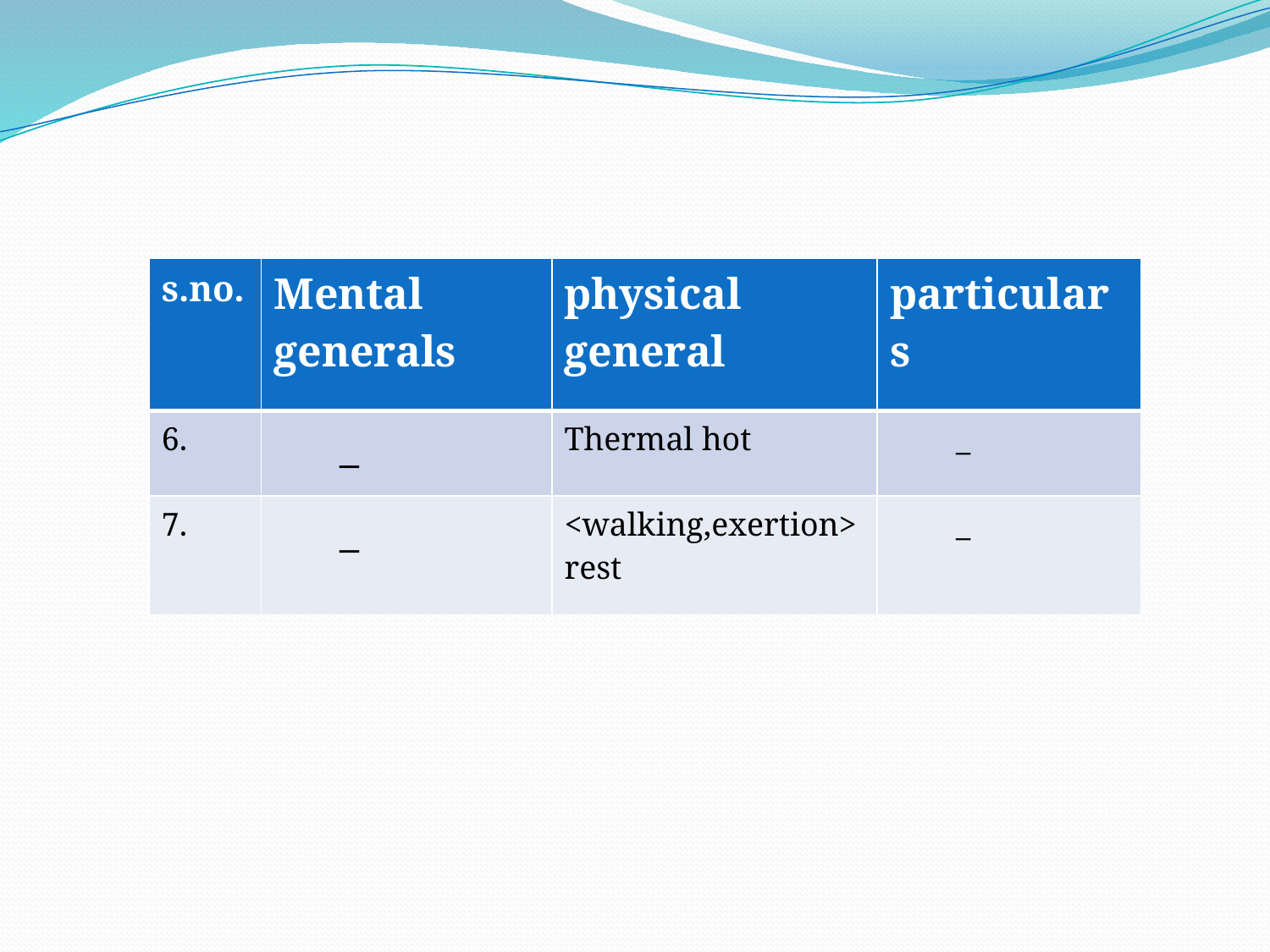

| s.no. | Mental generals | physical general | particulars |
| --- | --- | --- | --- |
| 6. | \_ | Thermal hot | \_ |
| 7. | \_ | <walking,exertion>rest | \_ |